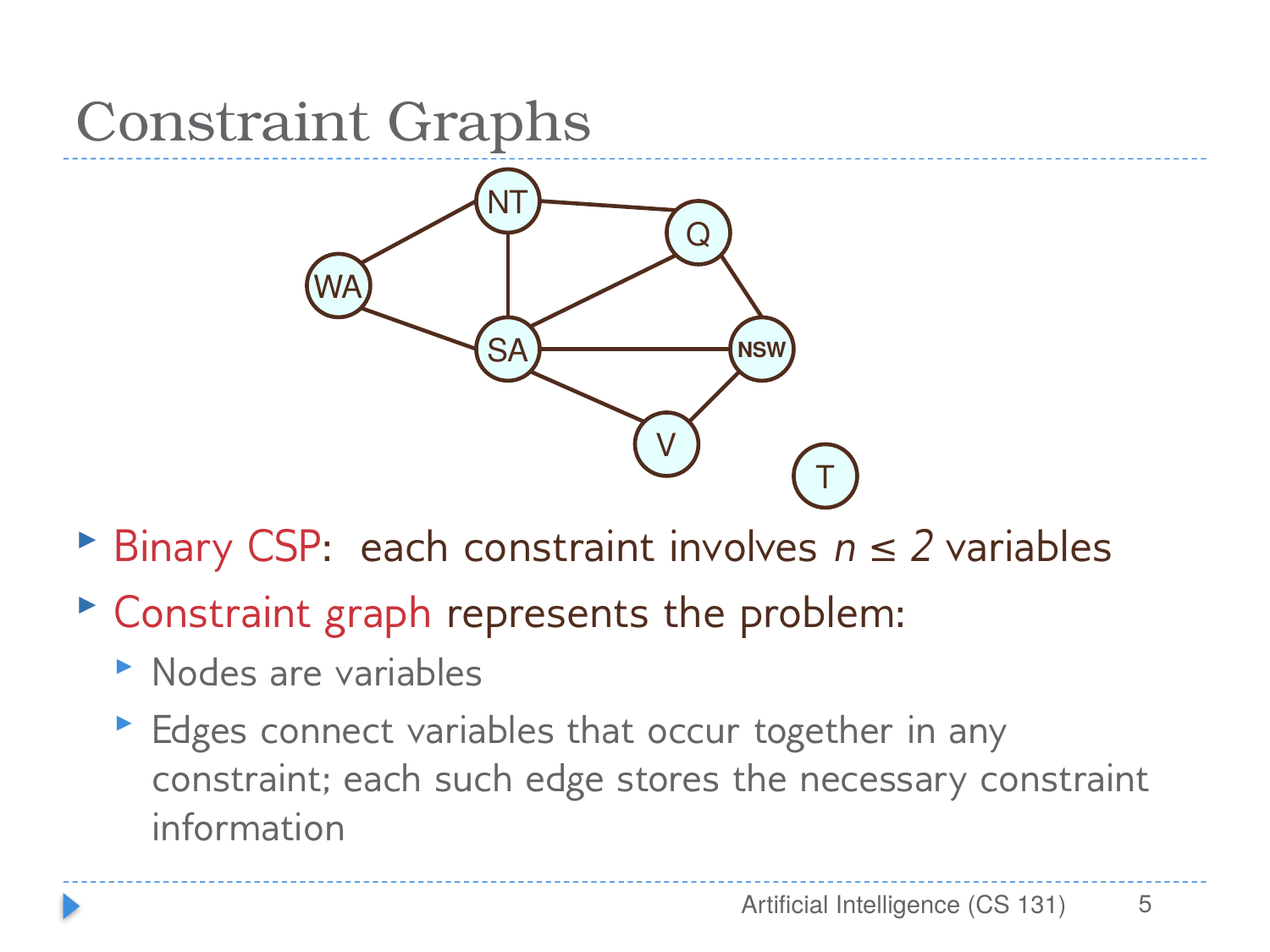

# Constraint Graphs
NT
Q
WA
SA
NSW
V
T
Binary CSP:  each constraint involves n ≤ 2 variables
Constraint graph represents the problem:
Nodes are variables
Edges connect variables that occur together in any constraint; each such edge stores the necessary constraint information
5
Artificial Intelligence (CS 131)